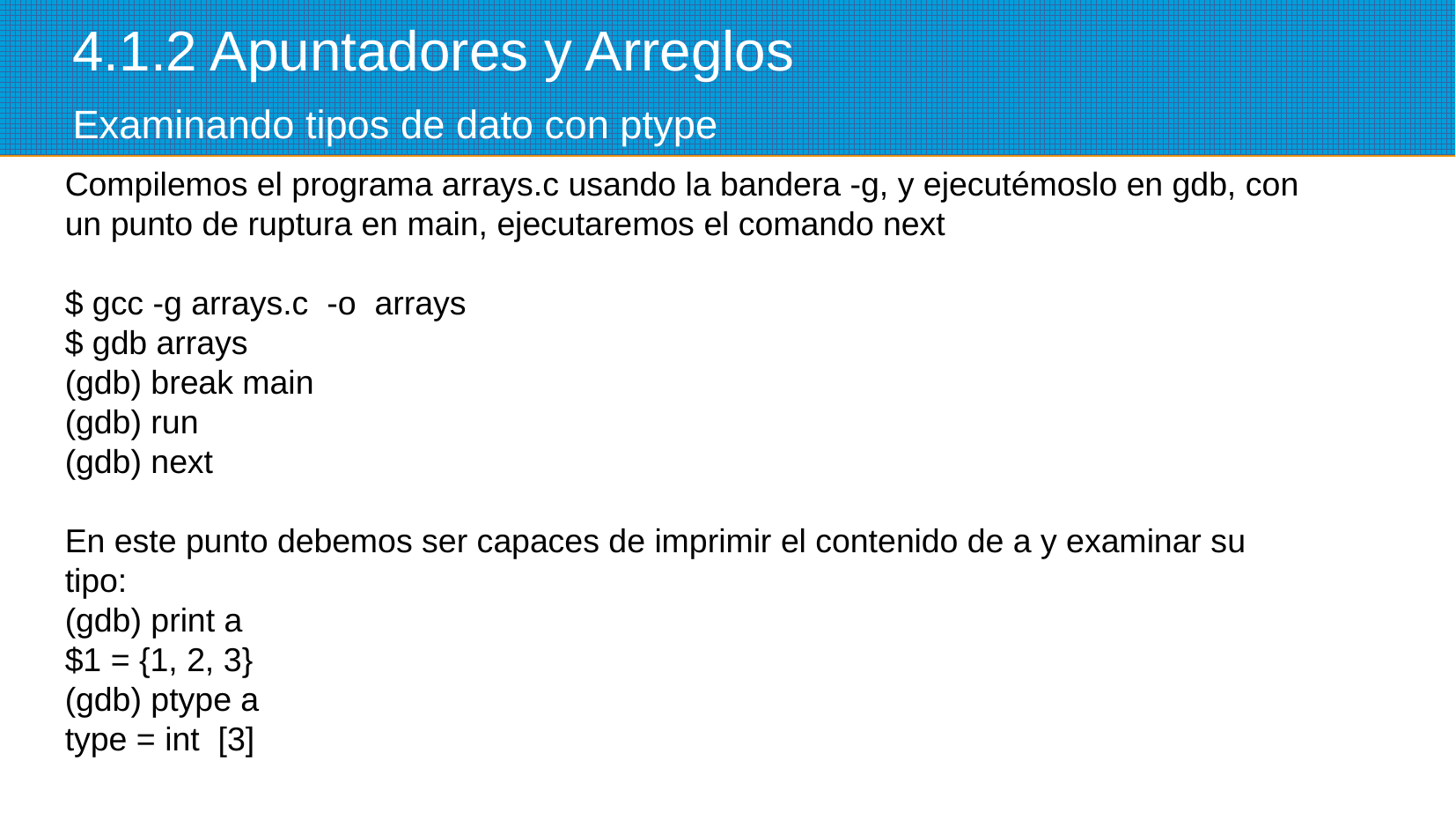

4.1.2 Apuntadores y Arreglos
Examinando tipos de dato con ptype
Compilemos el programa arrays.c usando la bandera -g, y ejecutémoslo en gdb, con un punto de ruptura en main, ejecutaremos el comando next

$ gcc -g arrays.c  -o  arrays
$ gdb arrays
(gdb) break main
(gdb) run
(gdb) next

En este punto debemos ser capaces de imprimir el contenido de a y examinar su tipo:
(gdb) print a
$1 = {1, 2, 3}
(gdb) ptype a
type = int  [3]